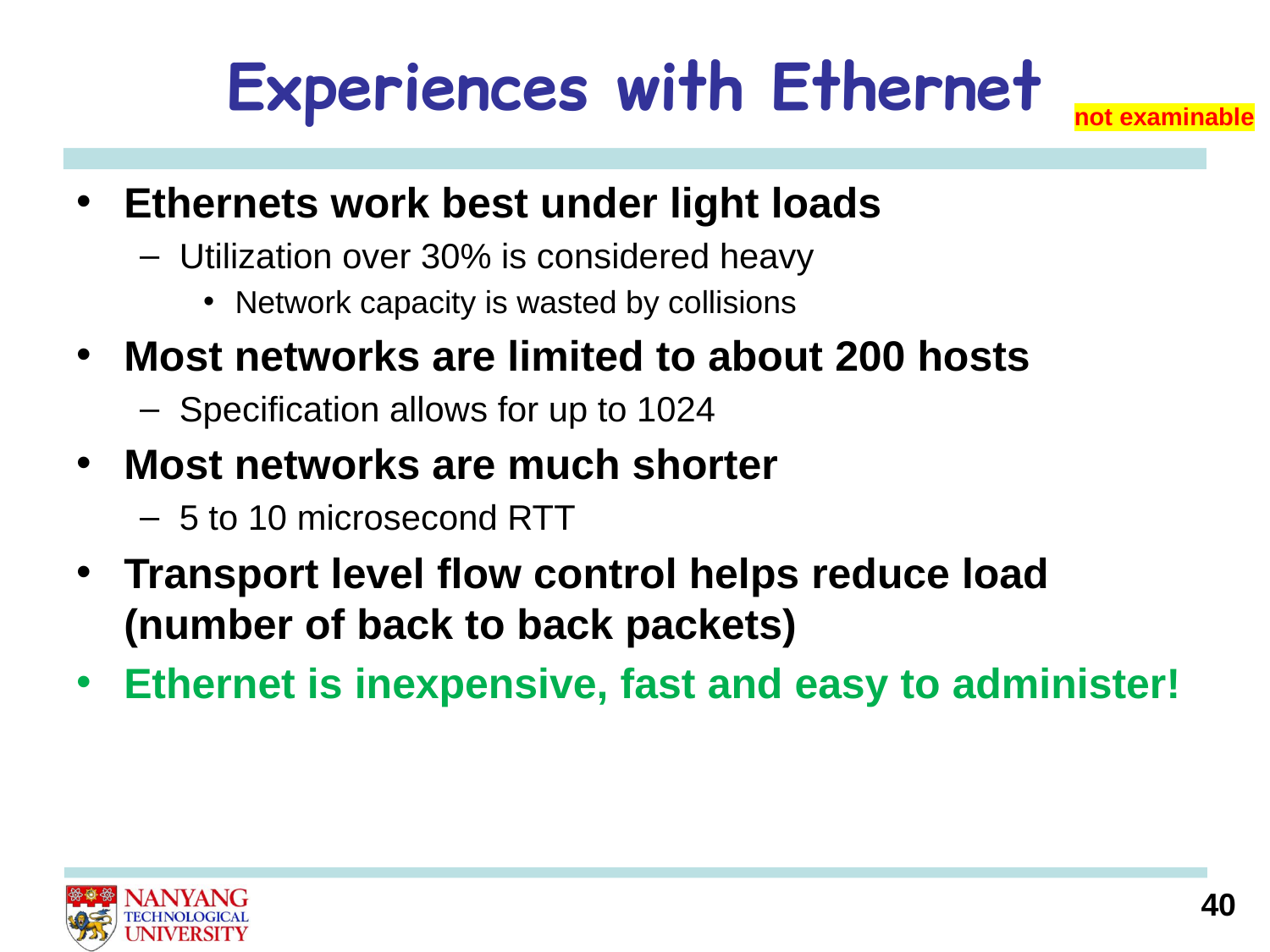

# Experiences with Ethernet
not examinable
Ethernets work best under light loads
Utilization over 30% is considered heavy
Network capacity is wasted by collisions
Most networks are limited to about 200 hosts
Specification allows for up to 1024
Most networks are much shorter
5 to 10 microsecond RTT
Transport level flow control helps reduce load (number of back to back packets)
Ethernet is inexpensive, fast and easy to administer!
40